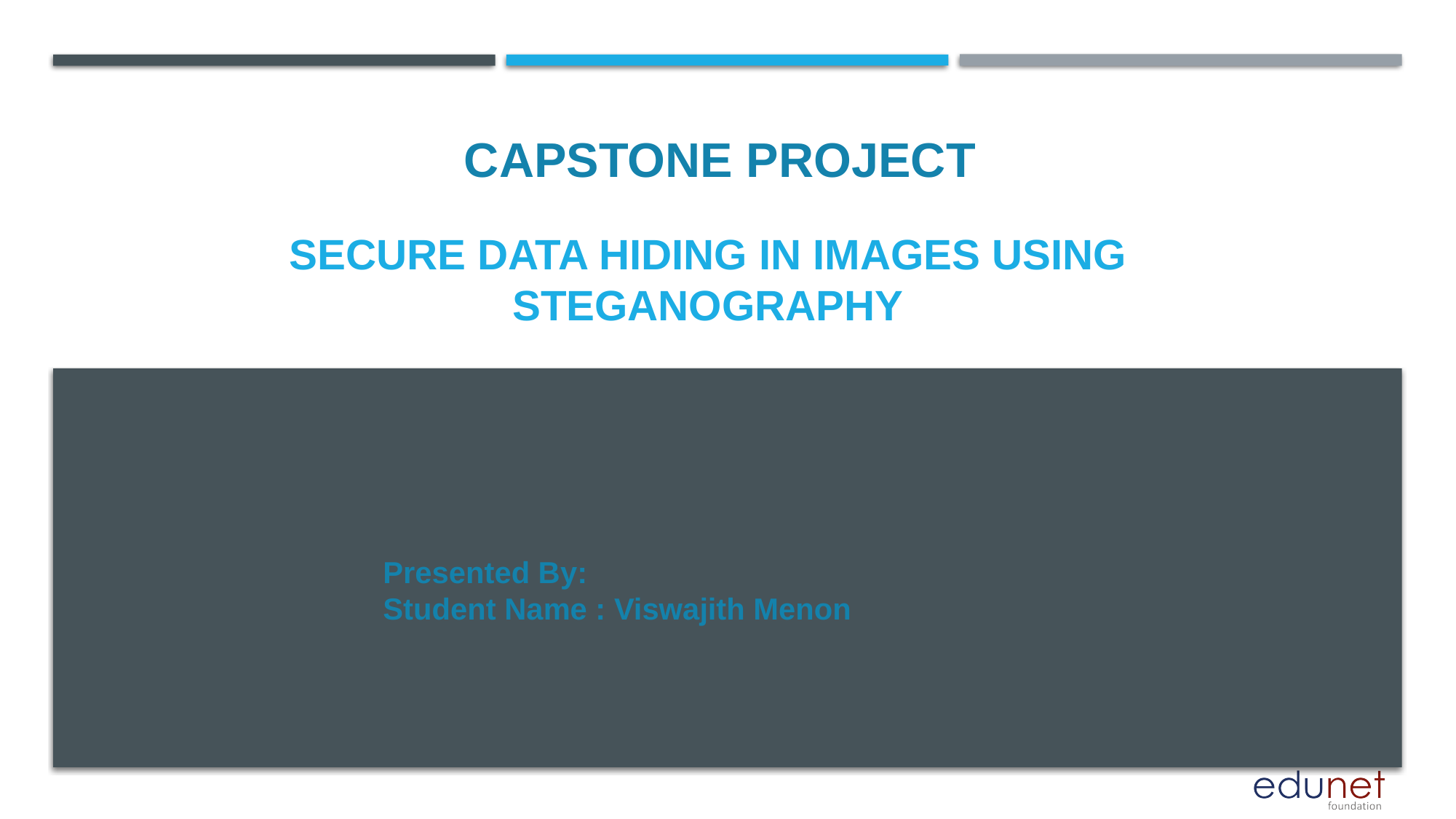

CAPSTONE PROJECT
# SECURE DATA HIDING IN IMAGES USING STEGANOGRAPHY
Presented By:
Student Name : Viswajith Menon